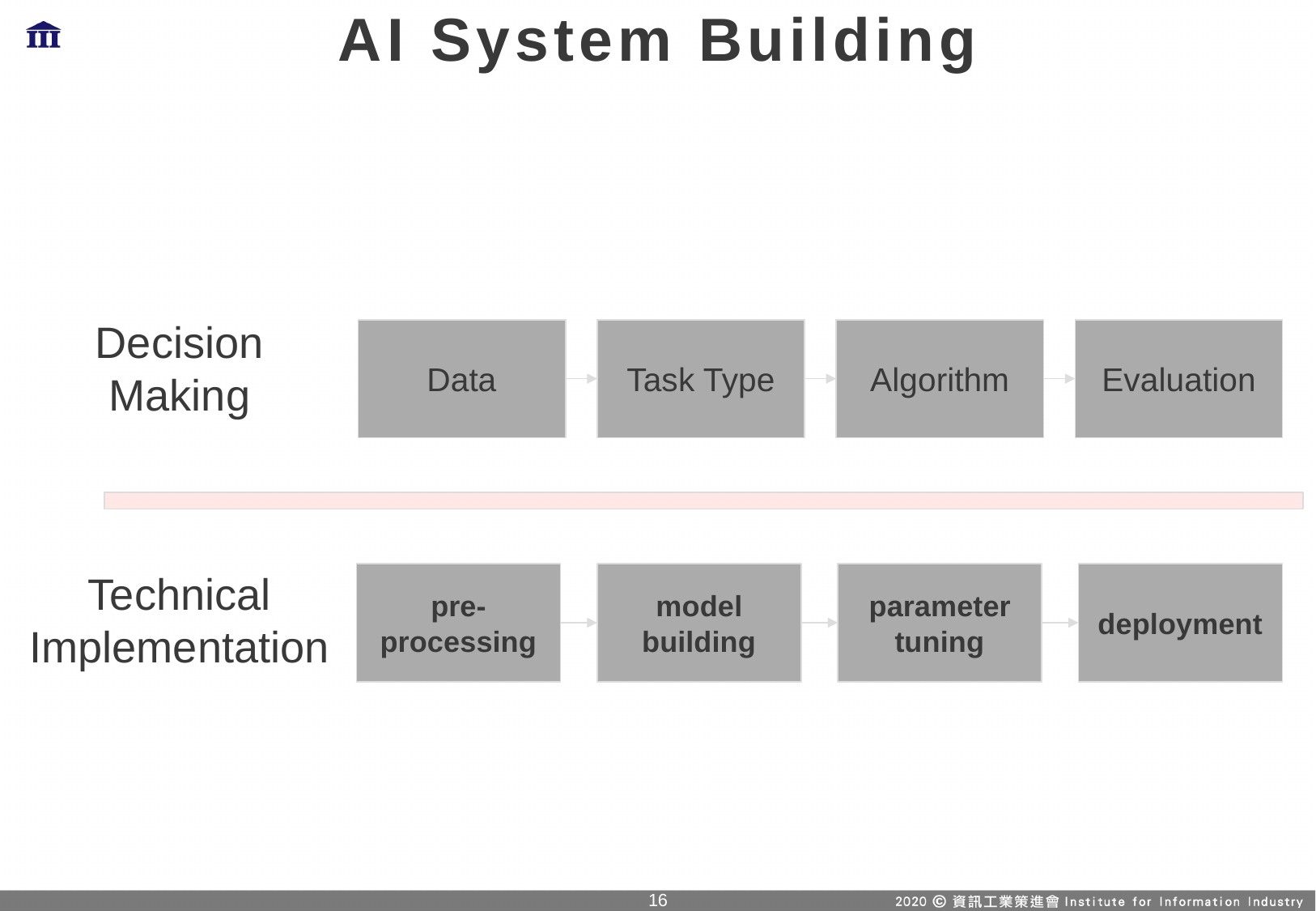

# AI System Building
Decision Making
Data
Task Type
Algorithm
Evaluation

Technical
Implementation
model building
parameter tuning
deployment
pre- processing
16